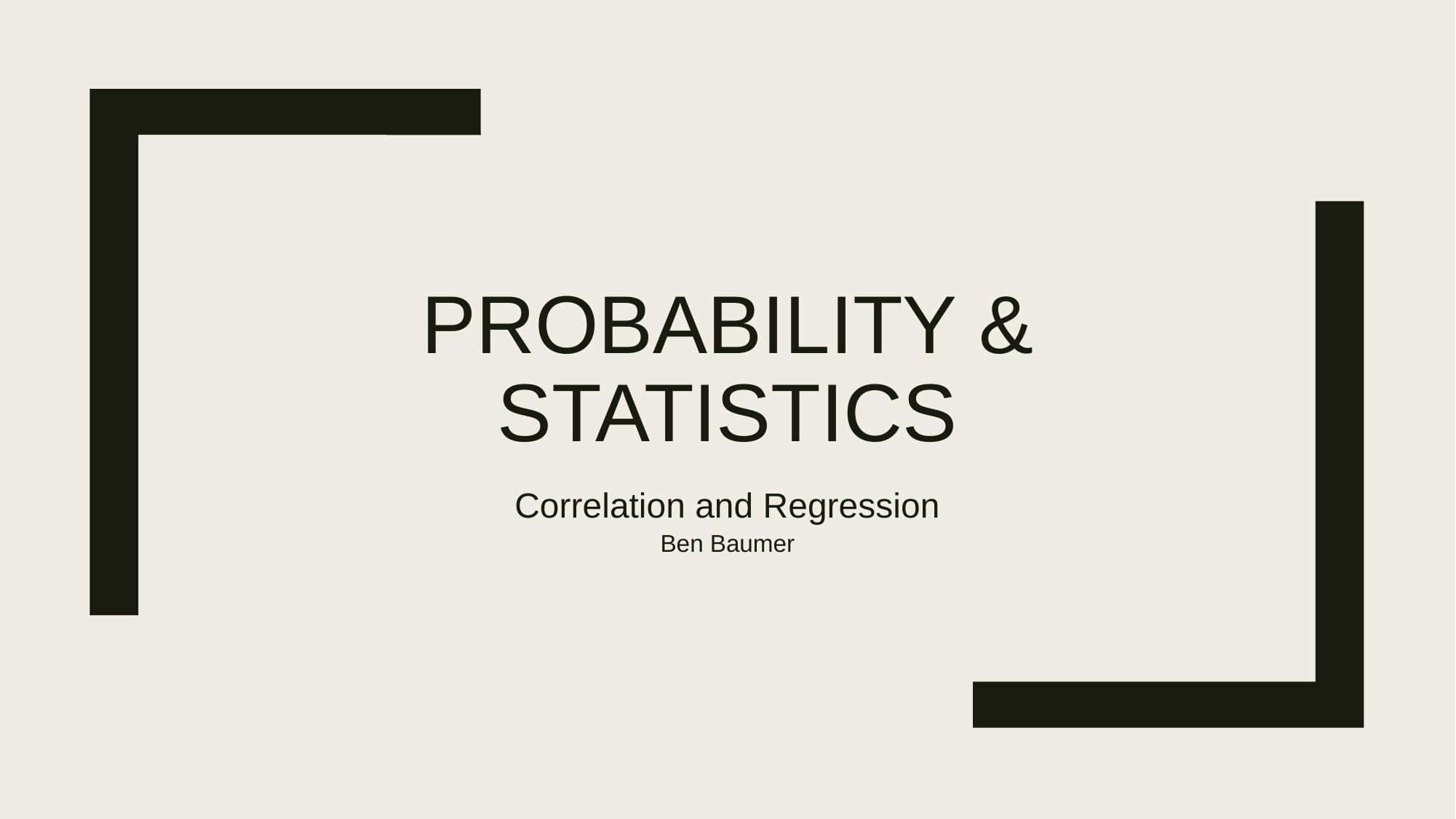

# Probability & Statistics
Correlation and Regression
Ben Baumer